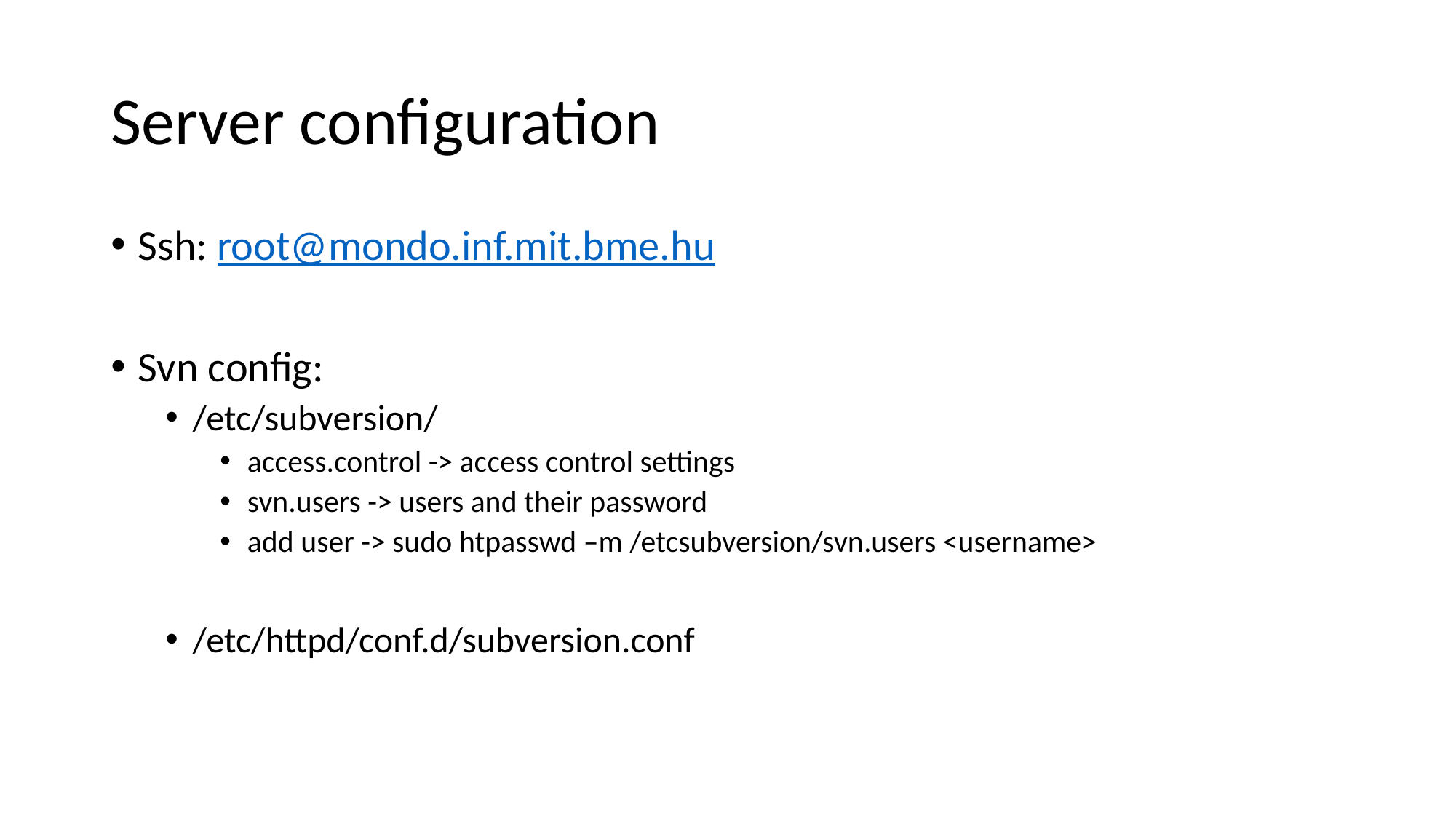

# Server configuration
Ssh: root@mondo.inf.mit.bme.hu

Svn config:
/etc/subversion/
access.control -> access control settings
svn.users -> users and their password
add user -> sudo htpasswd –m /etcsubversion/svn.users <username>

/etc/httpd/conf.d/subversion.conf